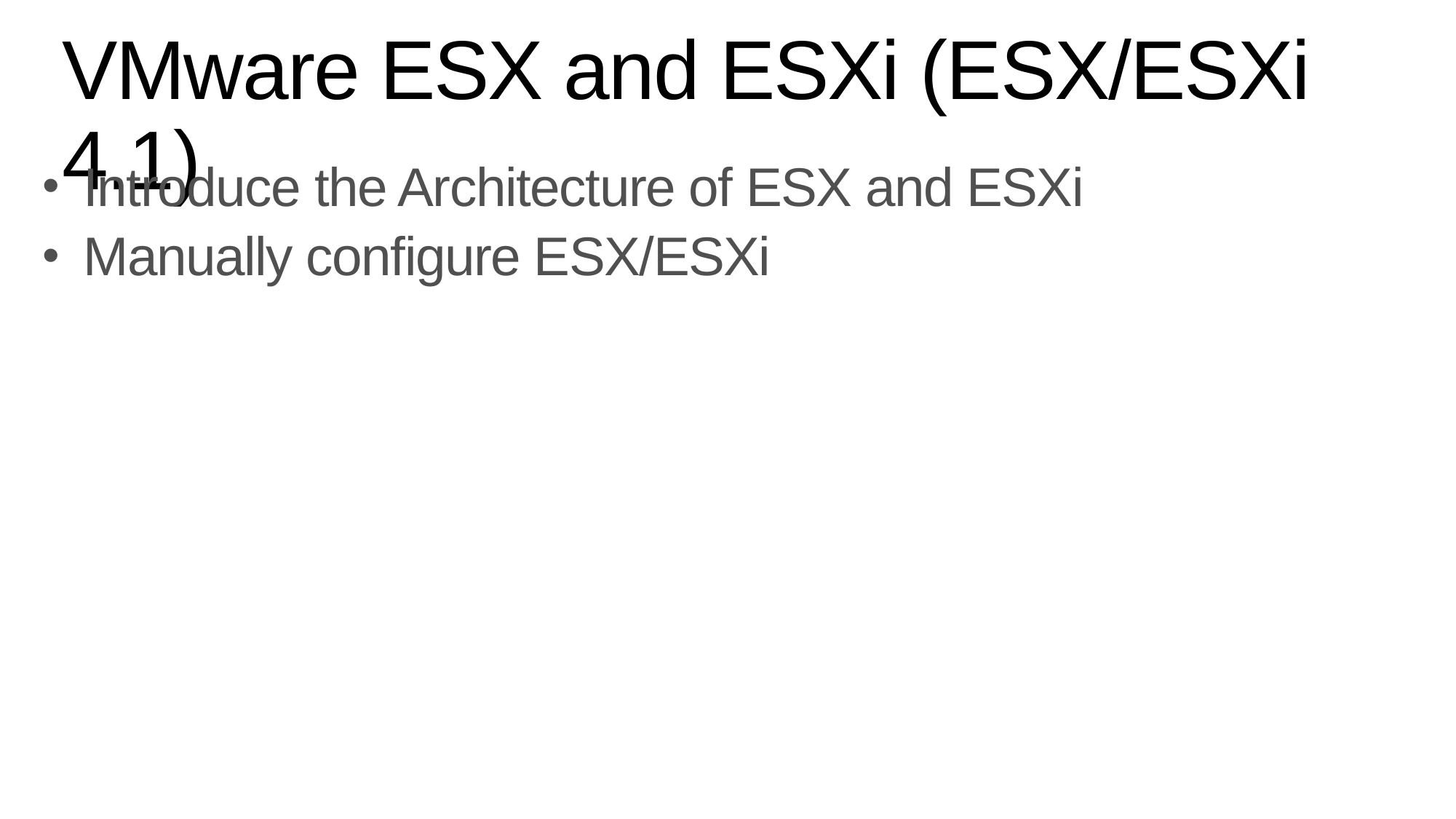

# VMware ESX and ESXi (ESX/ESXi 4.1)
Introduce the Architecture of ESX and ESXi
Manually configure ESX/ESXi